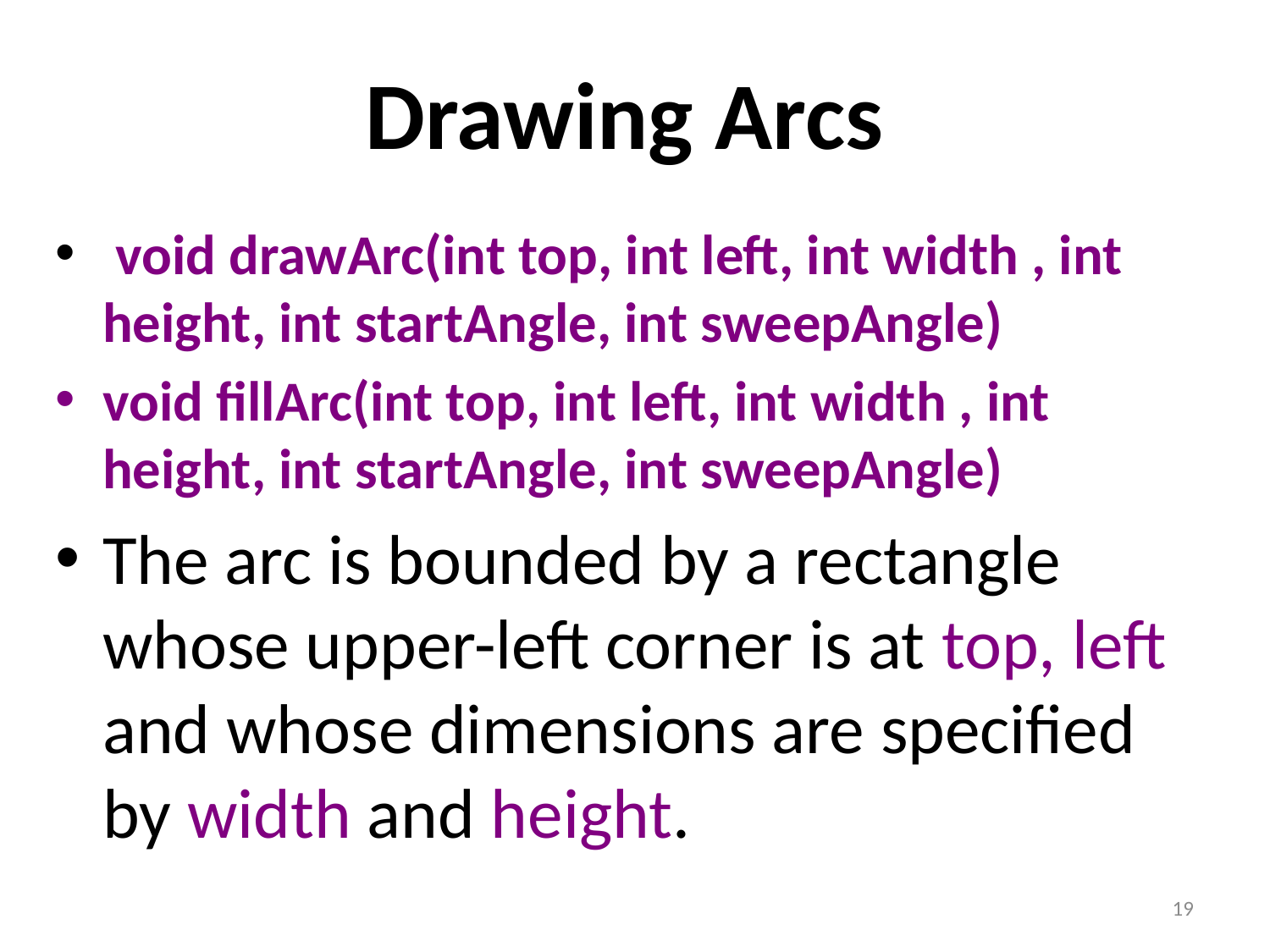

# Drawing Arcs
 void drawArc(int top, int left, int width , int height, int startAngle, int sweepAngle)
void fillArc(int top, int left, int width , int height, int startAngle, int sweepAngle)
The arc is bounded by a rectangle whose upper-left corner is at top, left and whose dimensions are specified by width and height.
19